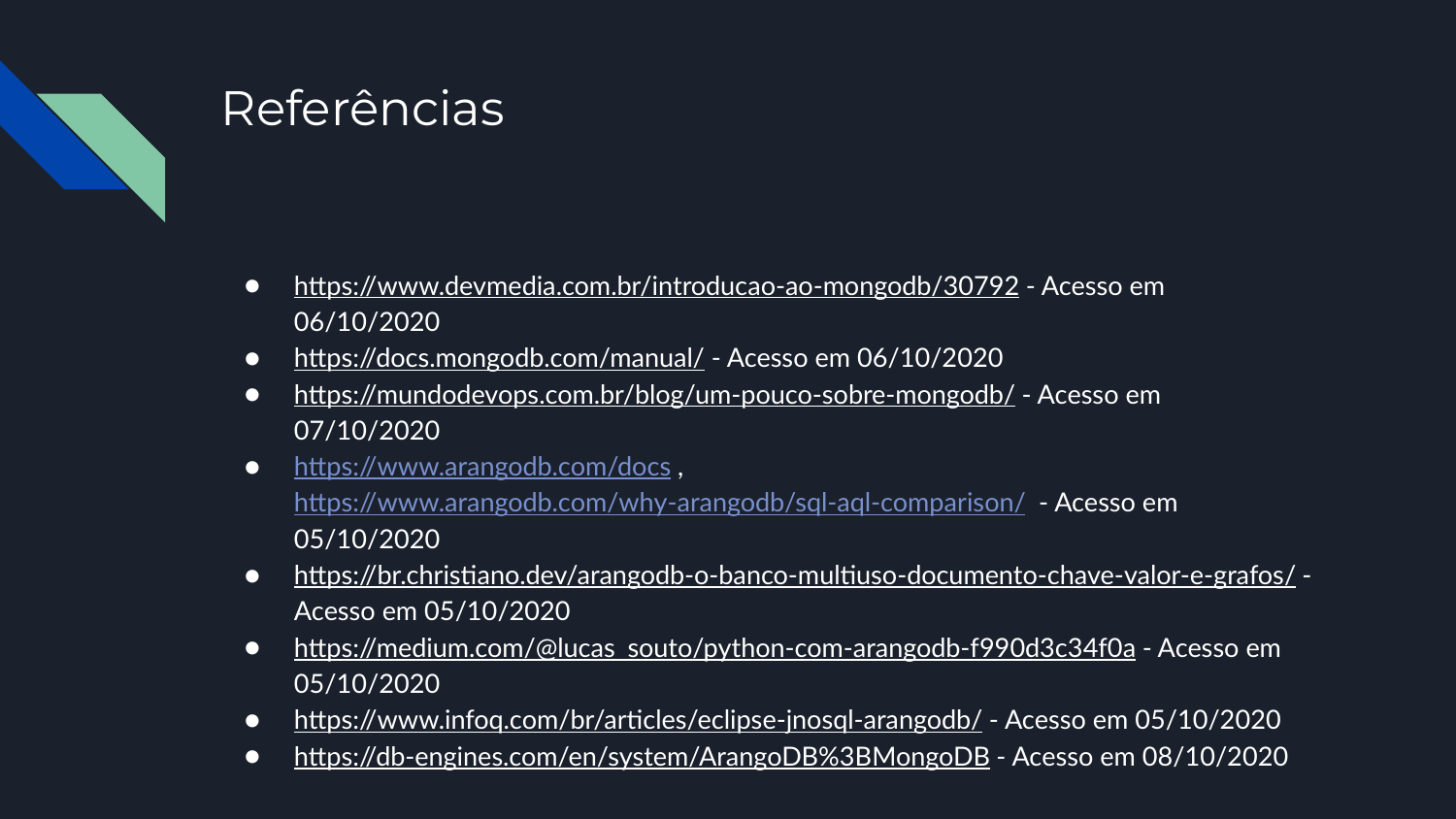

# Referências
https://www.devmedia.com.br/introducao-ao-mongodb/30792 - Acesso em 06/10/2020
https://docs.mongodb.com/manual/ - Acesso em 06/10/2020
https://mundodevops.com.br/blog/um-pouco-sobre-mongodb/ - Acesso em 07/10/2020
https://www.arangodb.com/docs , https://www.arangodb.com/why-arangodb/sql-aql-comparison/  - Acesso em 05/10/2020
https://br.christiano.dev/arangodb-o-banco-multiuso-documento-chave-valor-e-grafos/ - Acesso em 05/10/2020
https://medium.com/@lucas_souto/python-com-arangodb-f990d3c34f0a - Acesso em 05/10/2020
https://www.infoq.com/br/articles/eclipse-jnosql-arangodb/ - Acesso em 05/10/2020
https://db-engines.com/en/system/ArangoDB%3BMongoDB - Acesso em 08/10/2020